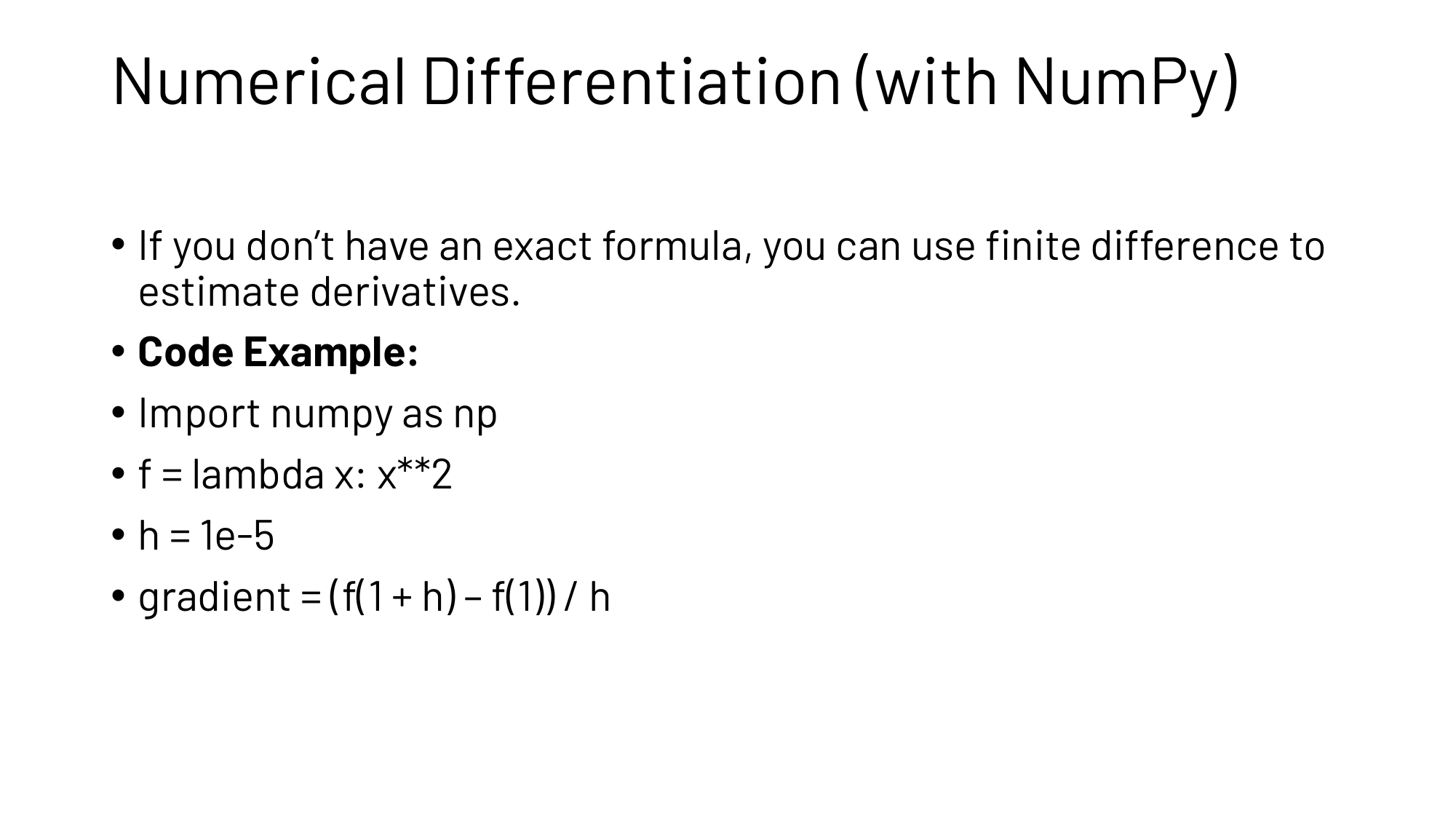

# Numerical Differentiation (with NumPy)
If you don’t have an exact formula, you can use finite difference to estimate derivatives.
Code Example:
Import numpy as np
f = lambda x: x**2
h = 1e-5
gradient = (f(1 + h) – f(1)) / h